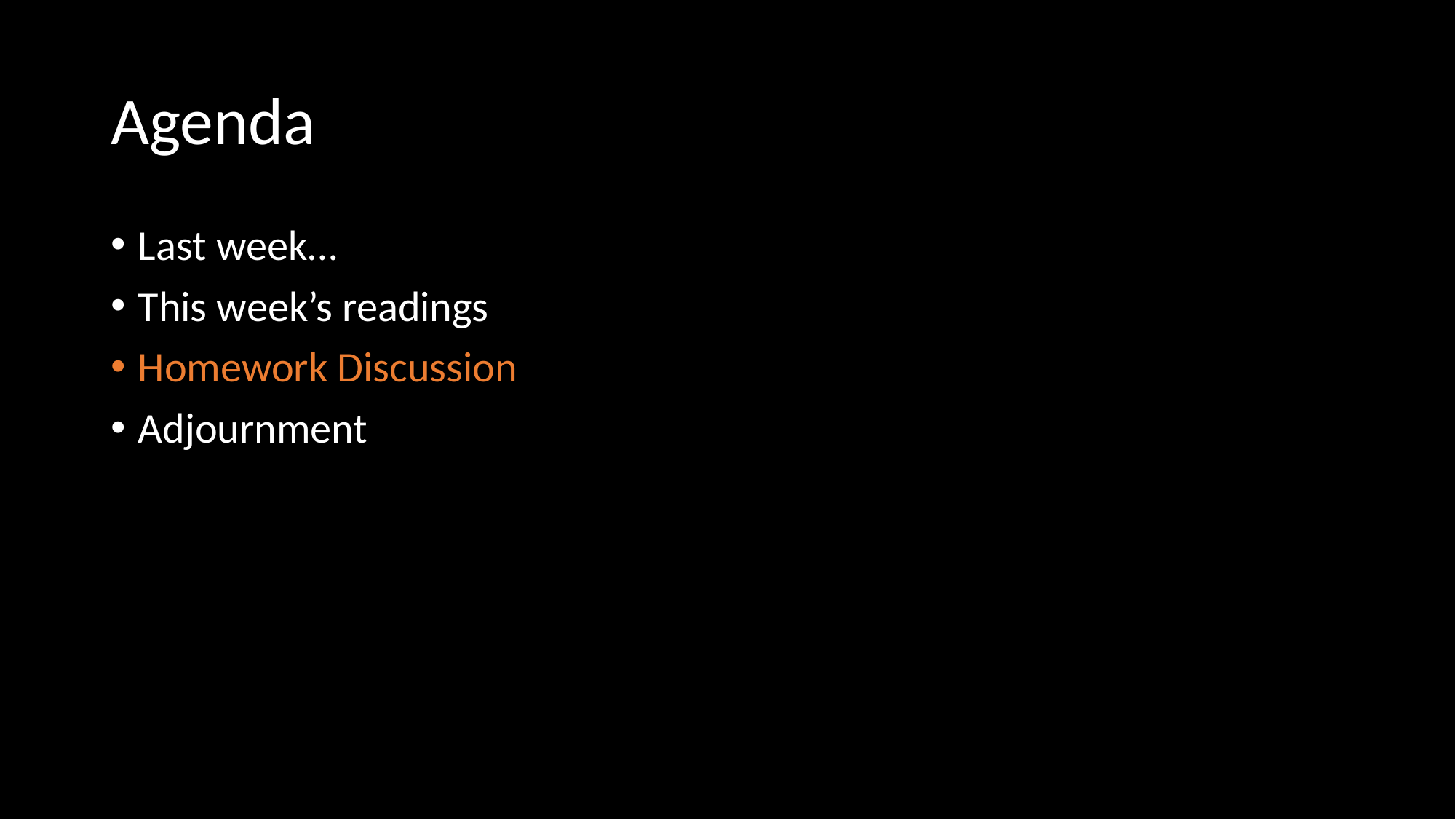

# Agenda
Last week…
This week’s readings
Homework Discussion
Adjournment